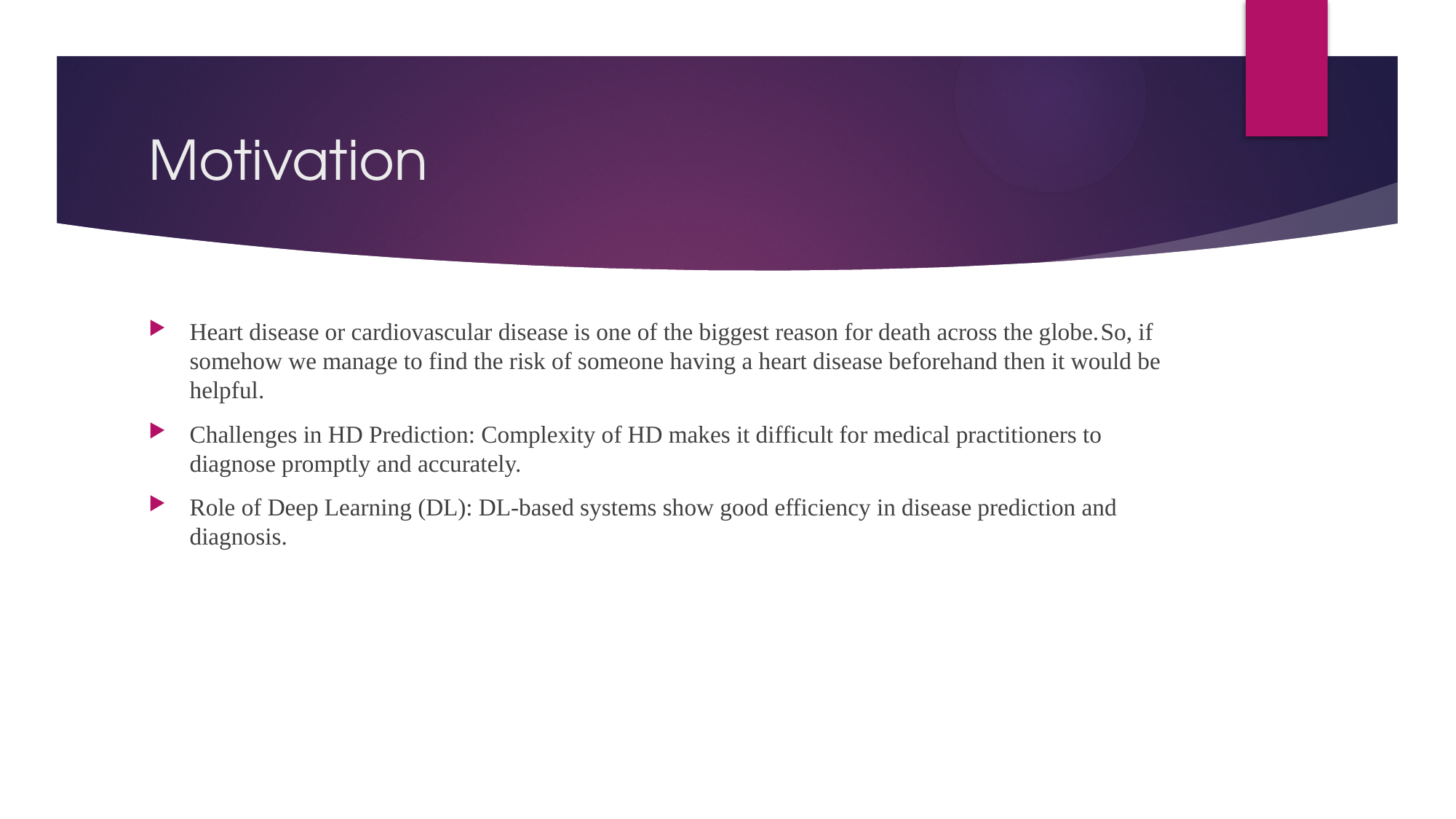

# Motivation
Heart disease or cardiovascular disease is one of the biggest reason for death across the globe.So, if somehow we manage to find the risk of someone having a heart disease beforehand then it would be helpful.
Challenges in HD Prediction: Complexity of HD makes it difficult for medical practitioners to diagnose promptly and accurately.
Role of Deep Learning (DL): DL-based systems show good efficiency in disease prediction and diagnosis.